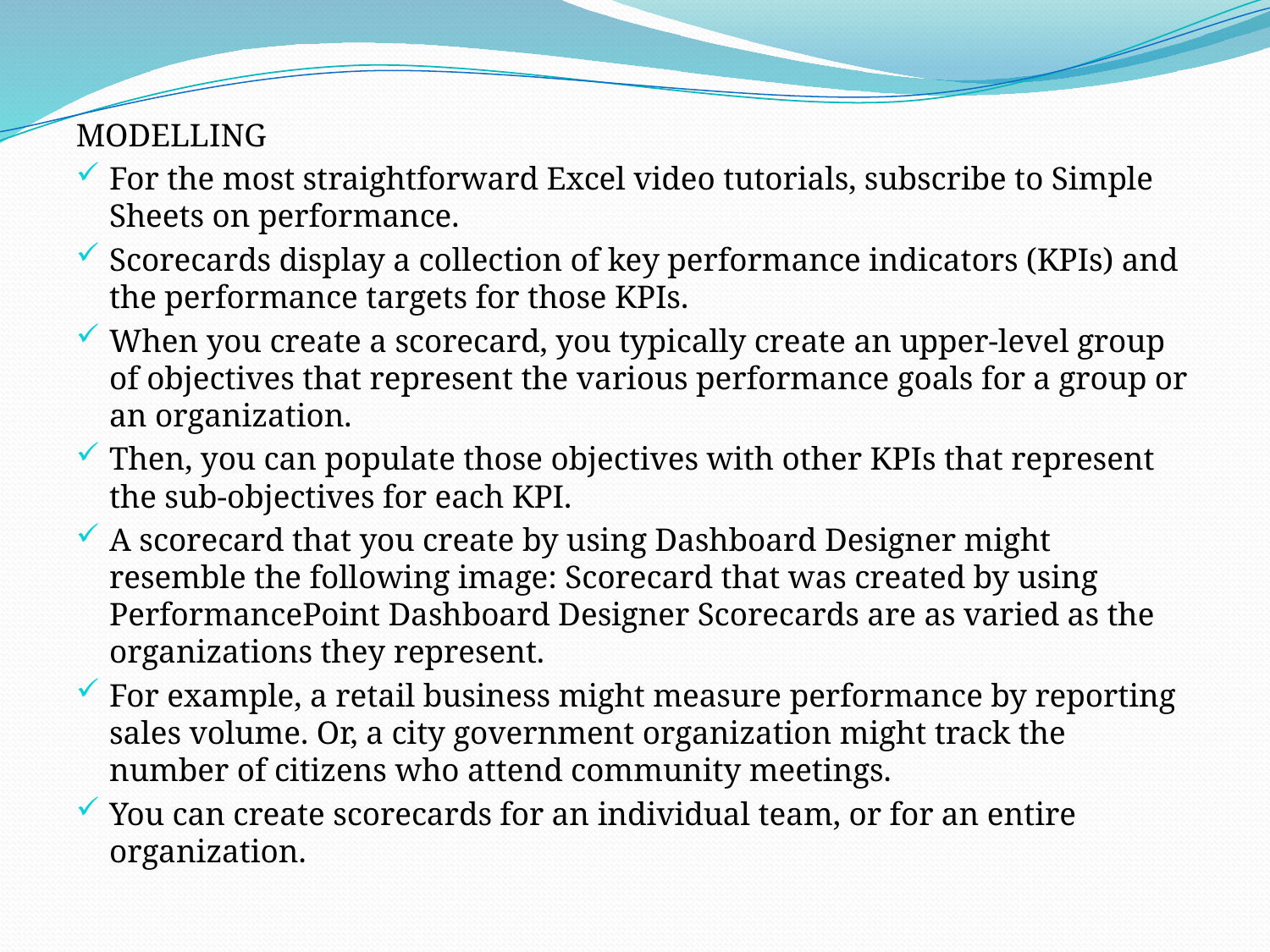

MODELLING
For the most straightforward Excel video tutorials, subscribe to Simple Sheets on performance.
Scorecards display a collection of key performance indicators (KPIs) and the performance targets for those KPIs.
When you create a scorecard, you typically create an upper-level group of objectives that represent the various performance goals for a group or an organization.
Then, you can populate those objectives with other KPIs that represent the sub-objectives for each KPI.
A scorecard that you create by using Dashboard Designer might resemble the following image: Scorecard that was created by using PerformancePoint Dashboard Designer Scorecards are as varied as the organizations they represent.
For example, a retail business might measure performance by reporting sales volume. Or, a city government organization might track the number of citizens who attend community meetings.
You can create scorecards for an individual team, or for an entire organization.